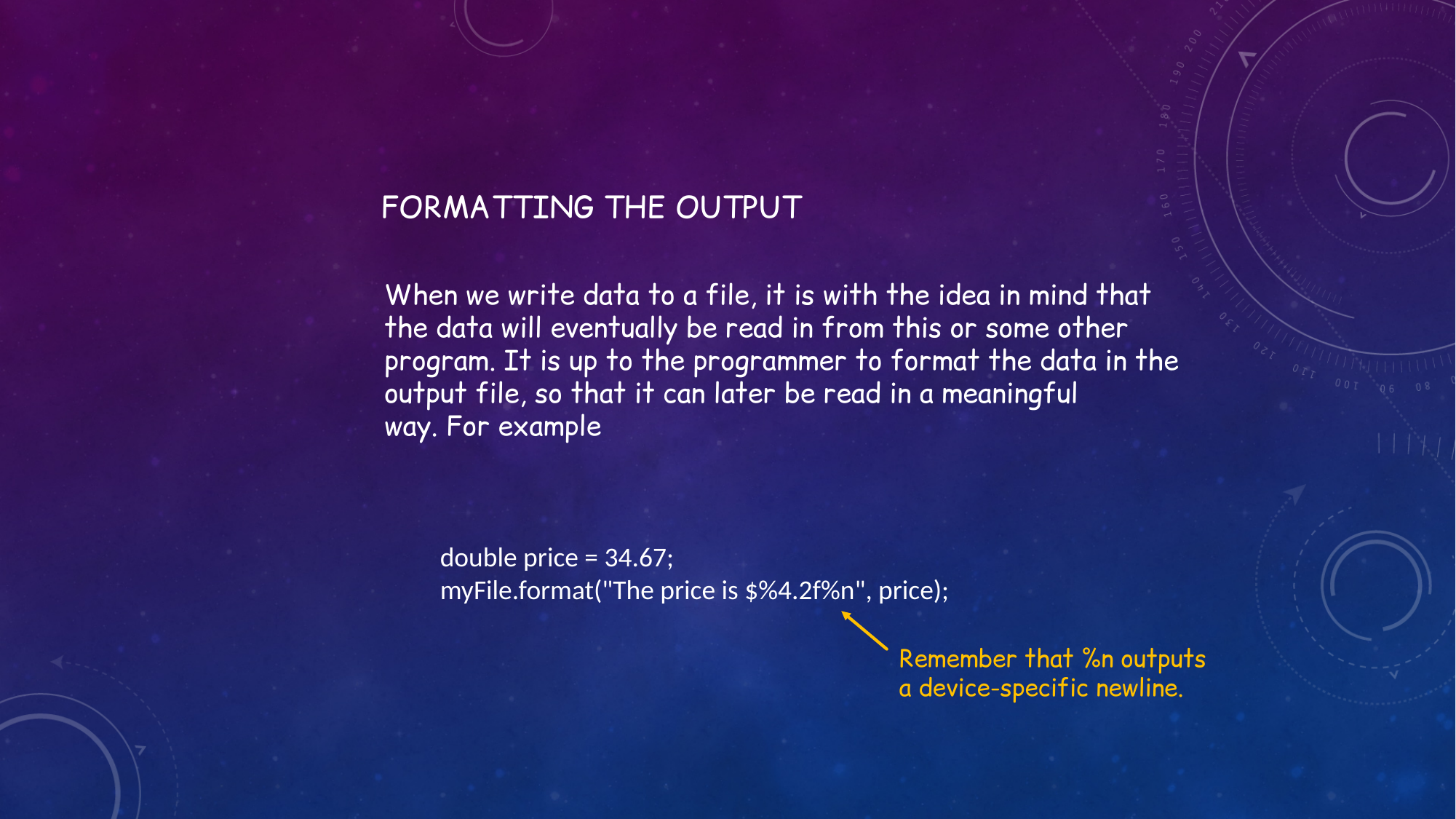

# Formatting the Output
When we write data to a file, it is with the idea in mind that
the data will eventually be read in from this or some other
program. It is up to the programmer to format the data in the
output file, so that it can later be read in a meaningful
way. For example
double price = 34.67;
myFile.format("The price is $%4.2f%n", price);
Remember that %n outputs
a device-specific newline.